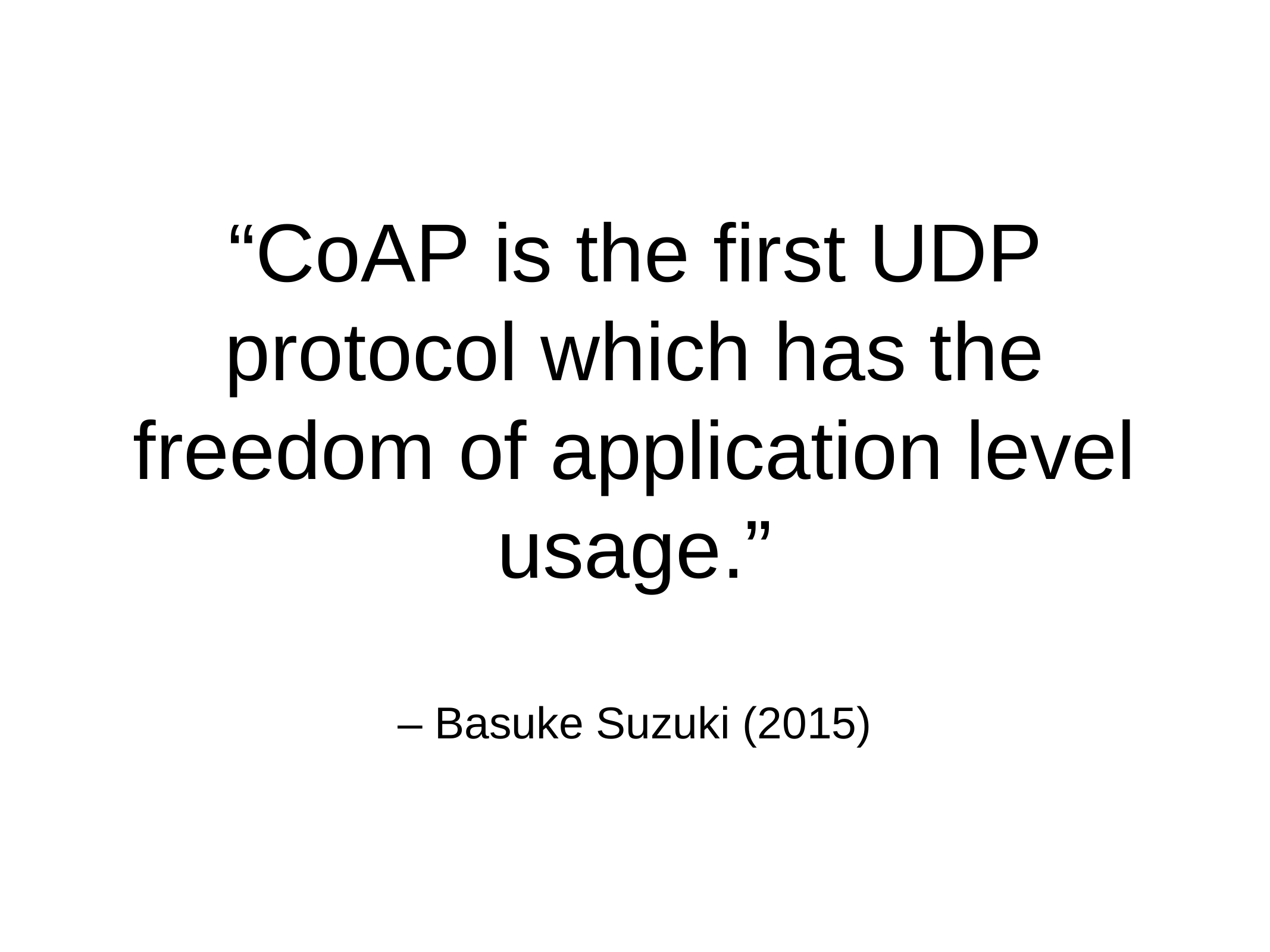

# “CoAP is the first UDP protocol which has the freedom of application level usage.”
– Basuke Suzuki (2015)